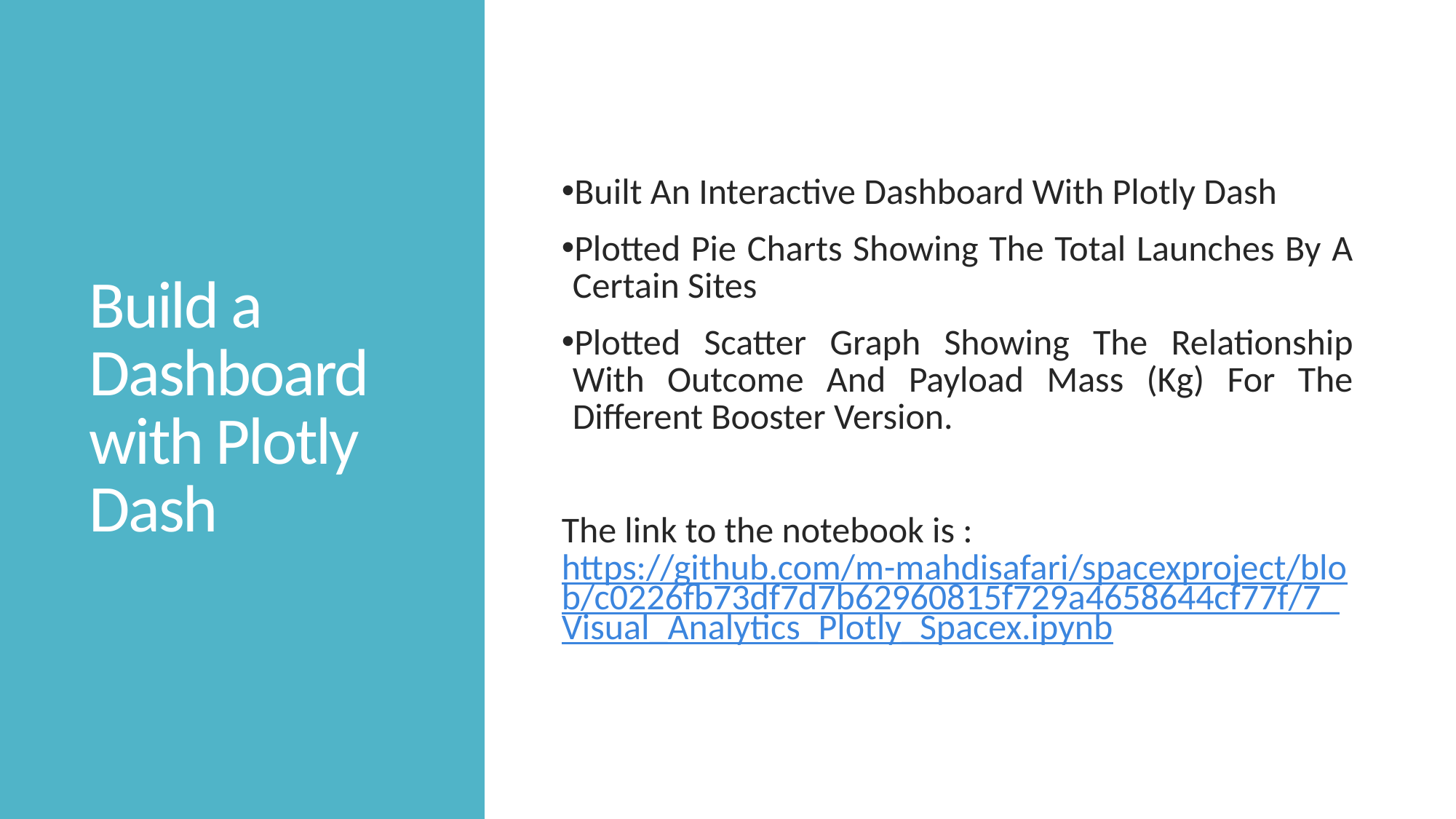

# Build a Dashboard with Plotly Dash
Built An Interactive Dashboard With Plotly Dash
Plotted Pie Charts Showing The Total Launches By A Certain Sites
Plotted Scatter Graph Showing The Relationship With Outcome And Payload Mass (Kg) For The Different Booster Version.

The link to the notebook is : https://github.com/m-mahdisafari/spacexproject/blob/c0226fb73df7d7b62960815f729a4658644cf77f/7_Visual_Analytics_Plotly_Spacex.ipynb